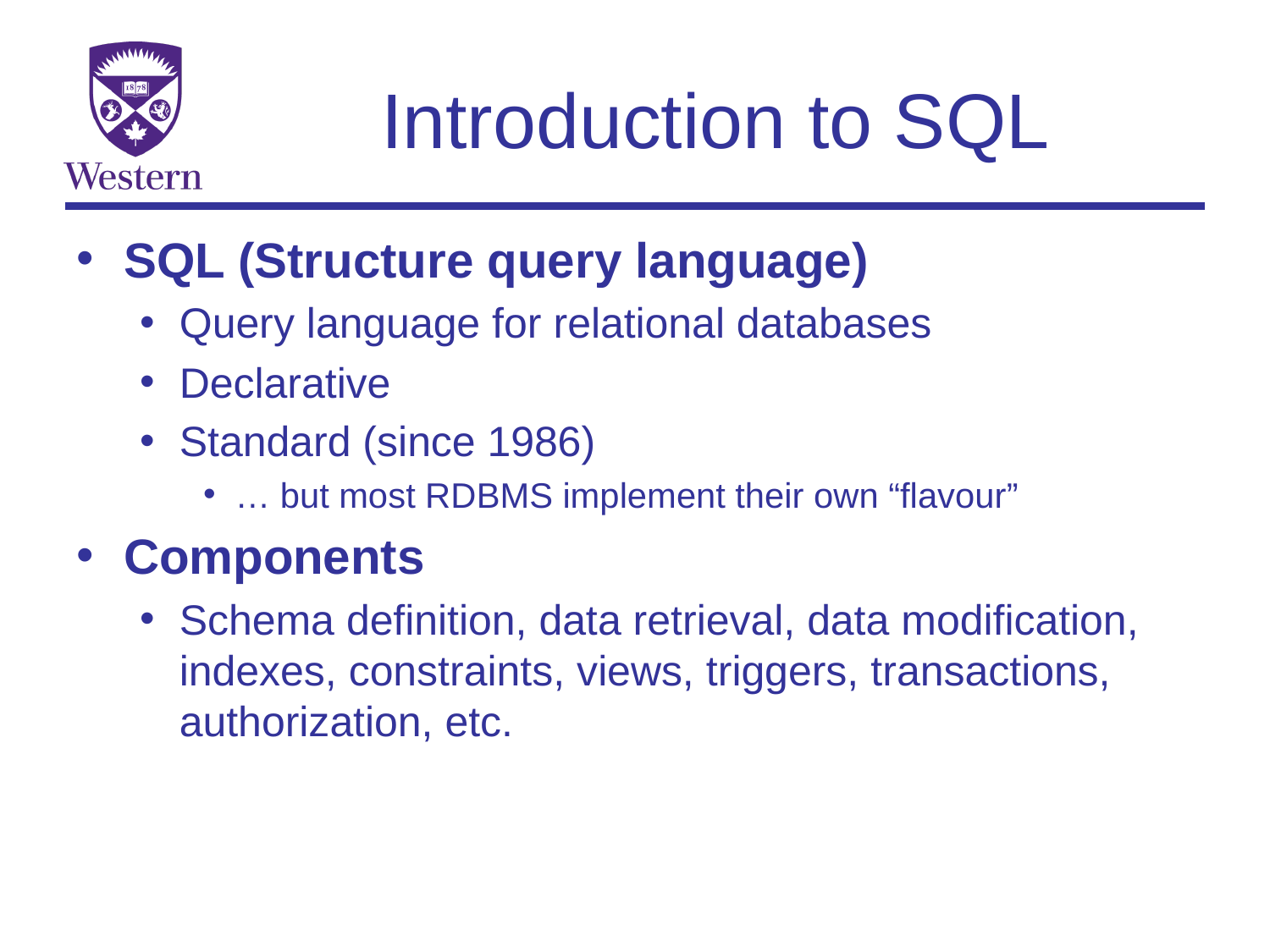

# Introduction to SQL
SQL (Structure query language)
Query language for relational databases
Declarative
Standard (since 1986)
… but most RDBMS implement their own “flavour”
Components
Schema definition, data retrieval, data modification, indexes, constraints, views, triggers, transactions, authorization, etc.